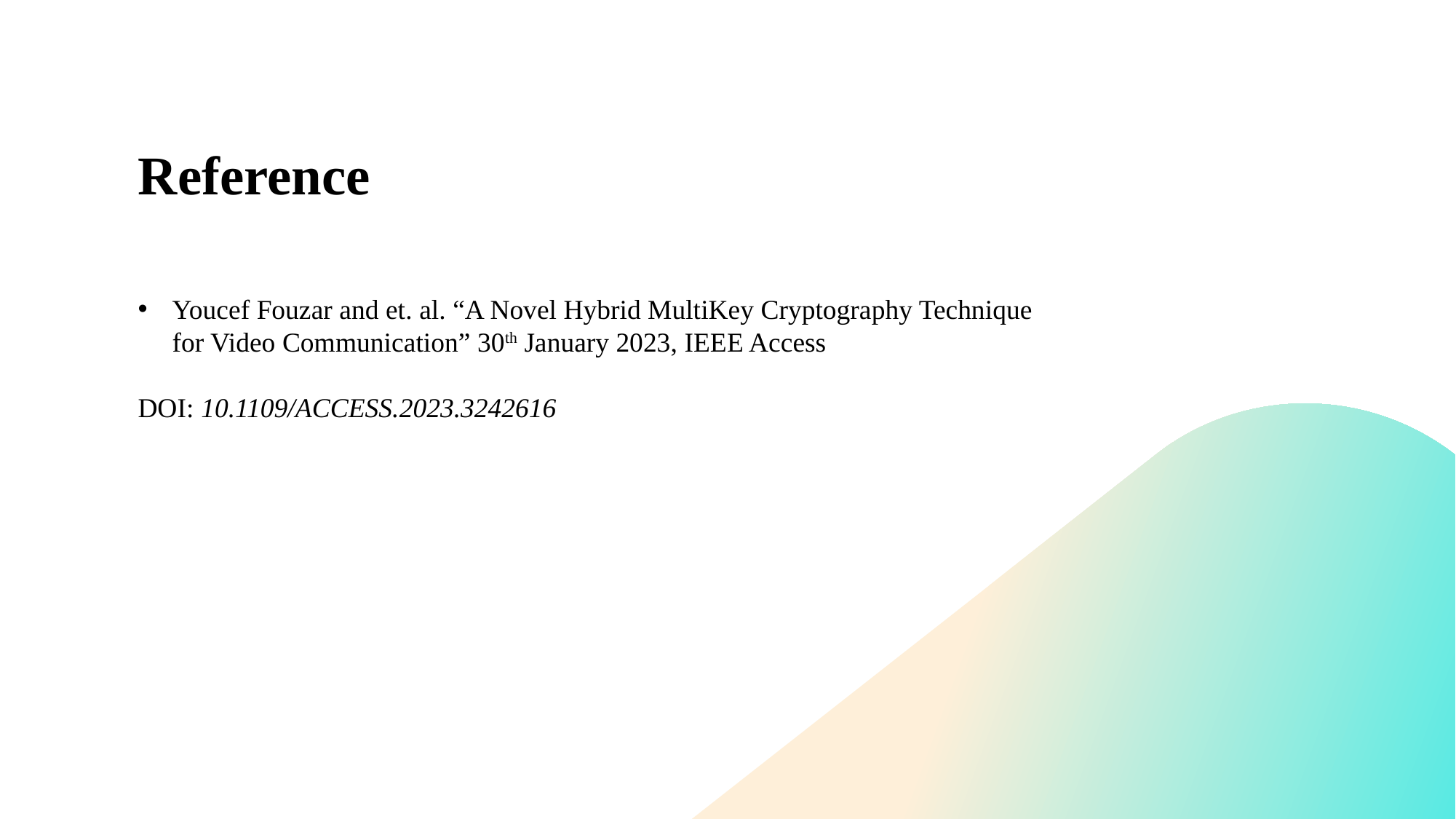

# Reference
Youcef Fouzar and et. al. “A Novel Hybrid MultiKey Cryptography Technique for Video Communication” 30th January 2023, IEEE Access

DOI: 10.1109/ACCESS.2023.3242616